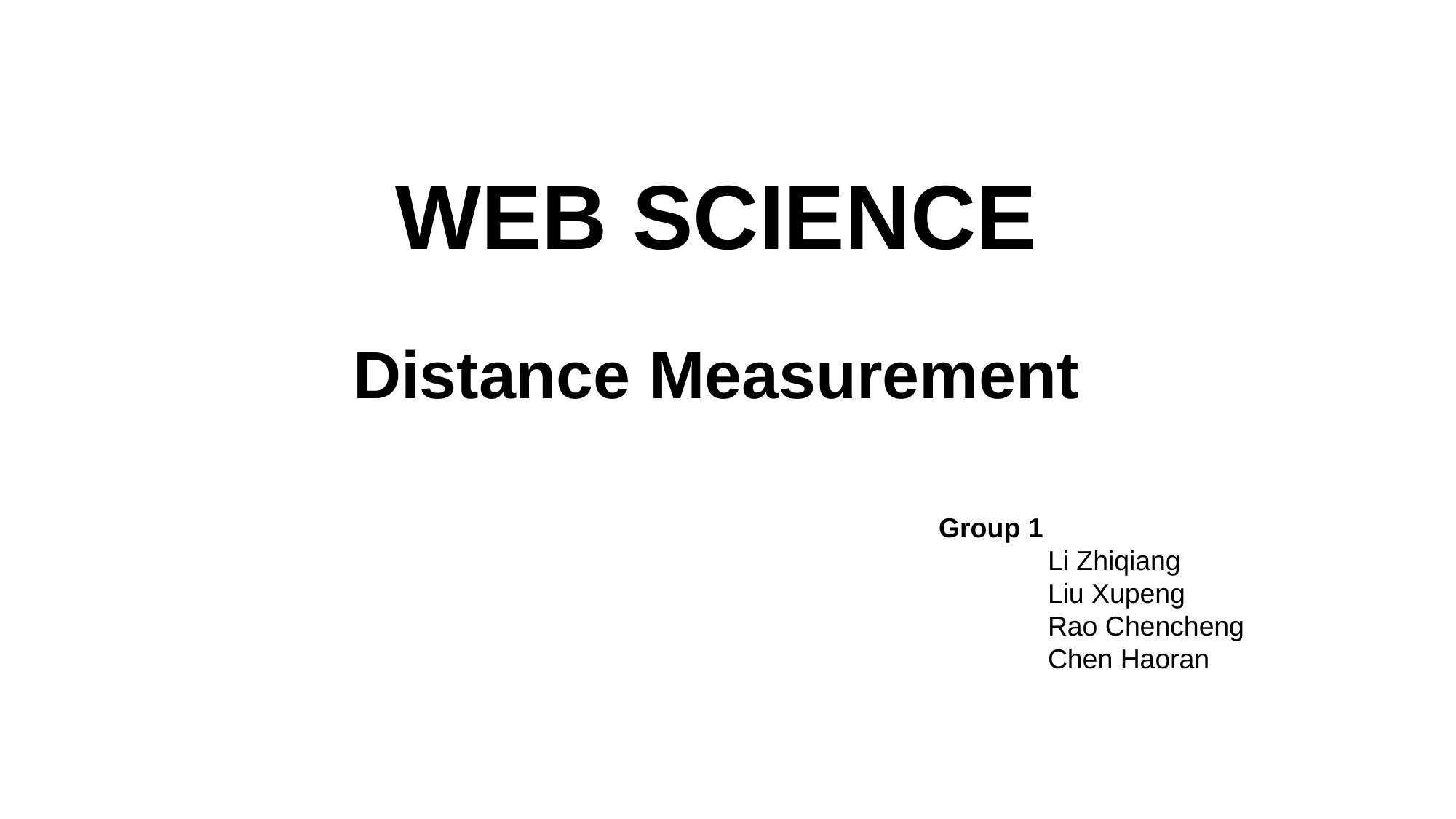

# WEB SCIENCE Distance Measurement
Group 1
	Li Zhiqiang
	Liu Xupeng
	Rao Chencheng
	Chen Haoran